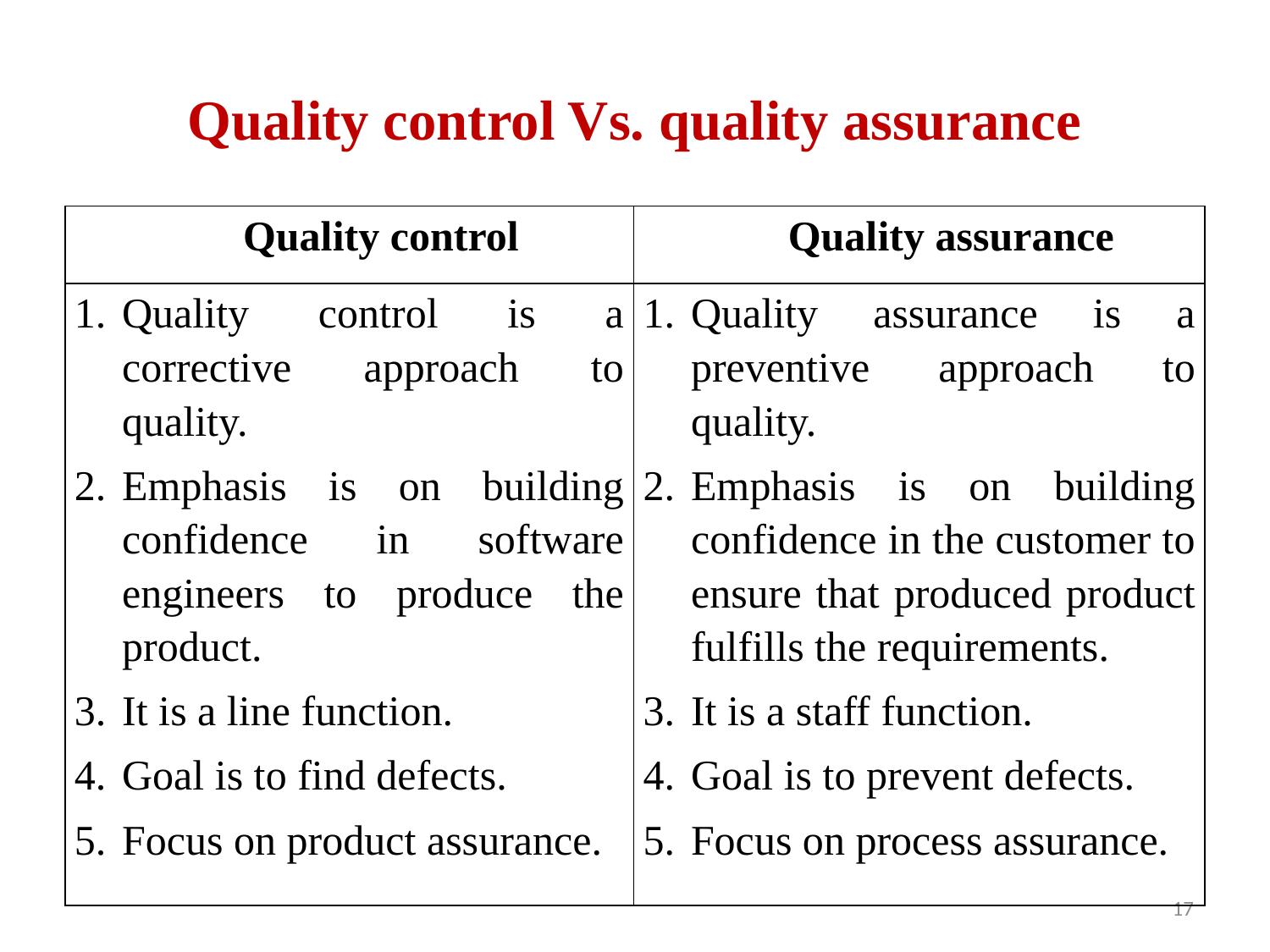

# Quality control Vs. quality assurance
| Quality control | Quality assurance |
| --- | --- |
| Quality control is a corrective approach to quality. Emphasis is on building confidence in software engineers to produce the product. It is a line function. Goal is to find defects. Focus on product assurance. | Quality assurance is a preventive approach to quality. Emphasis is on building confidence in the customer to ensure that produced product fulfills the requirements. It is a staff function. Goal is to prevent defects. Focus on process assurance. |
17